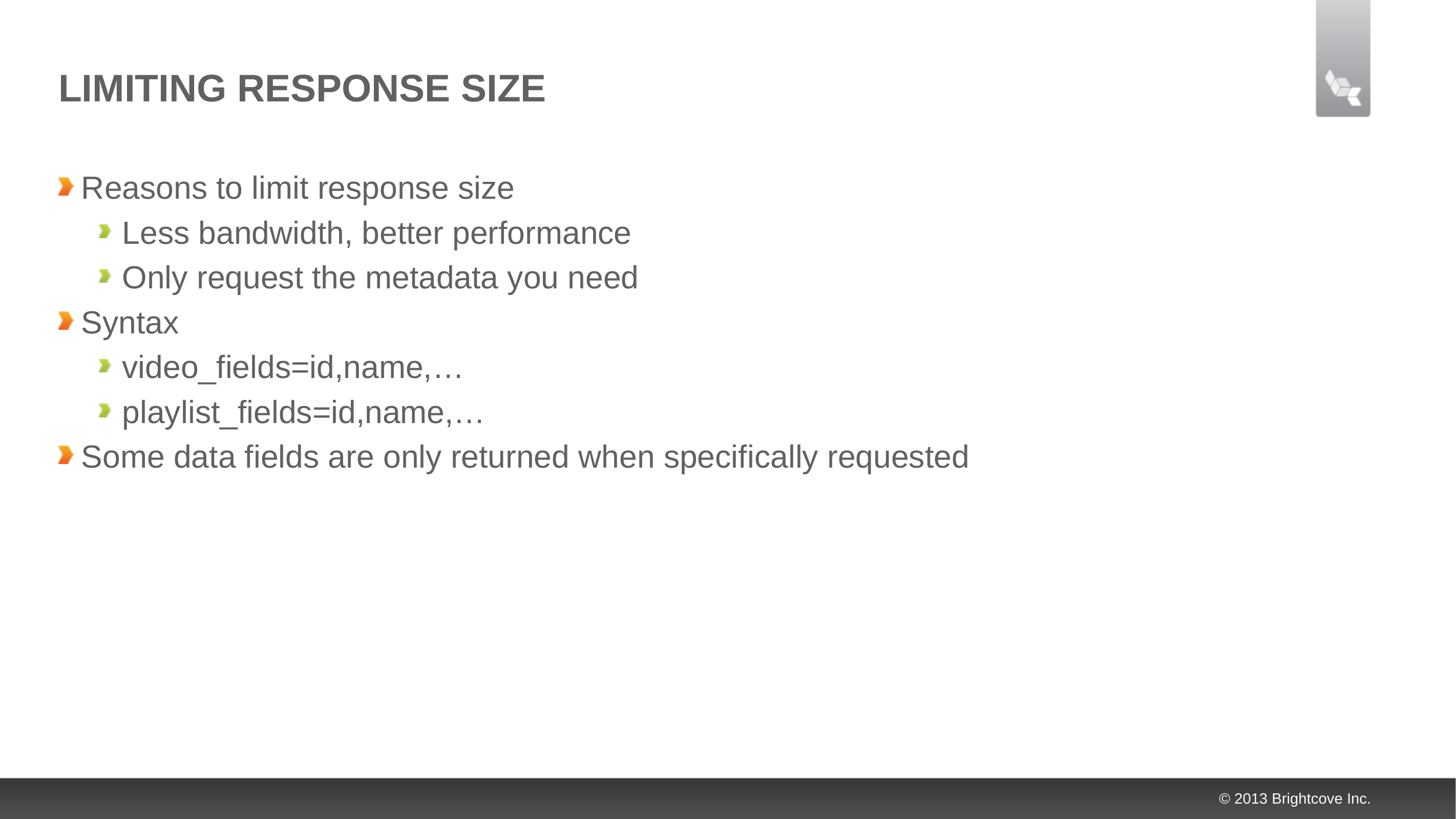

# Limiting Response Size
Reasons to limit response size
Less bandwidth, better performance
Only request the metadata you need
Syntax
video_fields=id,name,…
playlist_fields=id,name,…
Some data fields are only returned when specifically requested